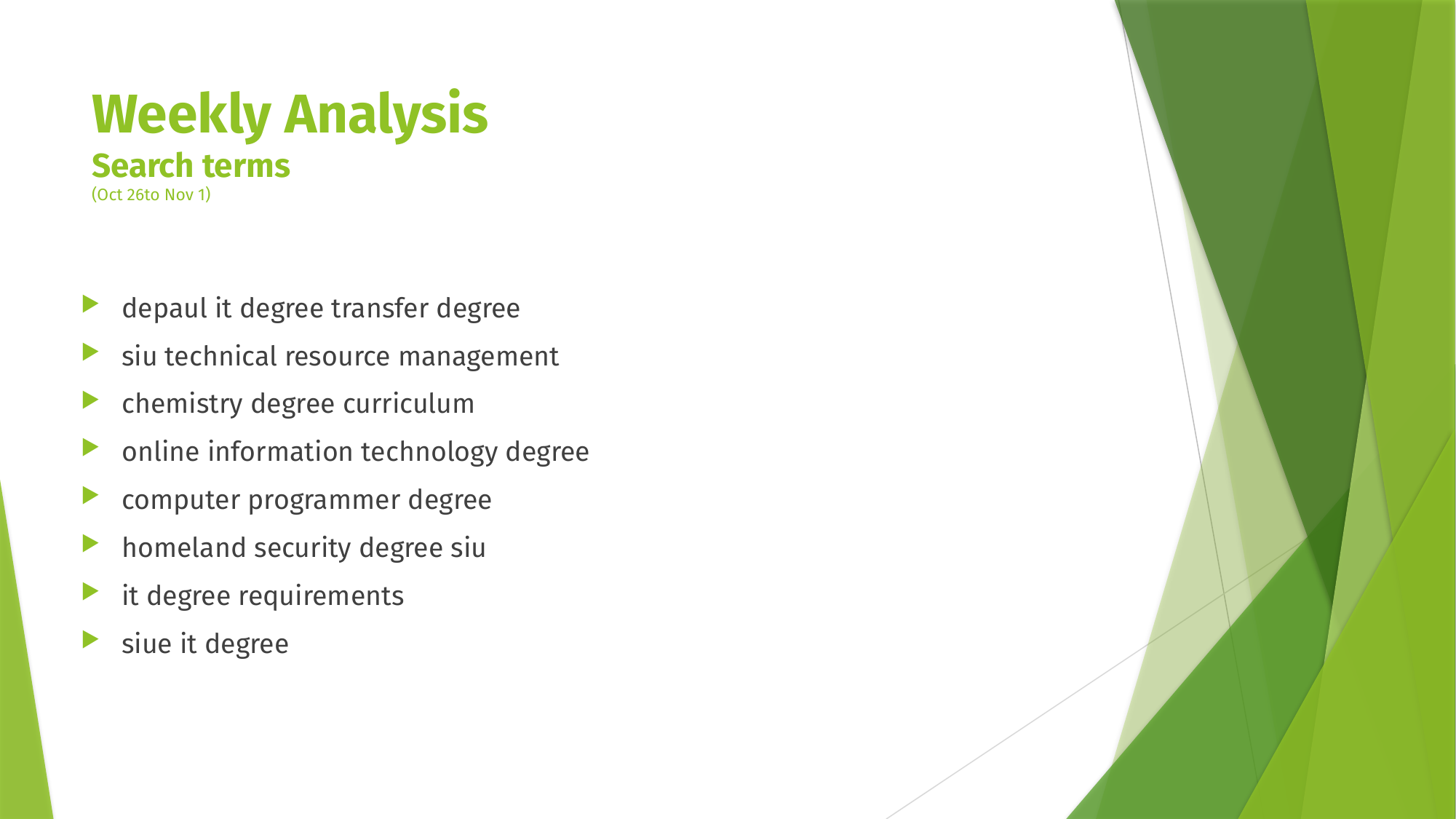

# Weekly Analysis Search terms (Oct 26to Nov 1)
depaul it degree transfer degree
siu technical resource management
chemistry degree curriculum
online information technology degree
computer programmer degree
homeland security degree siu
it degree requirements
siue it degree